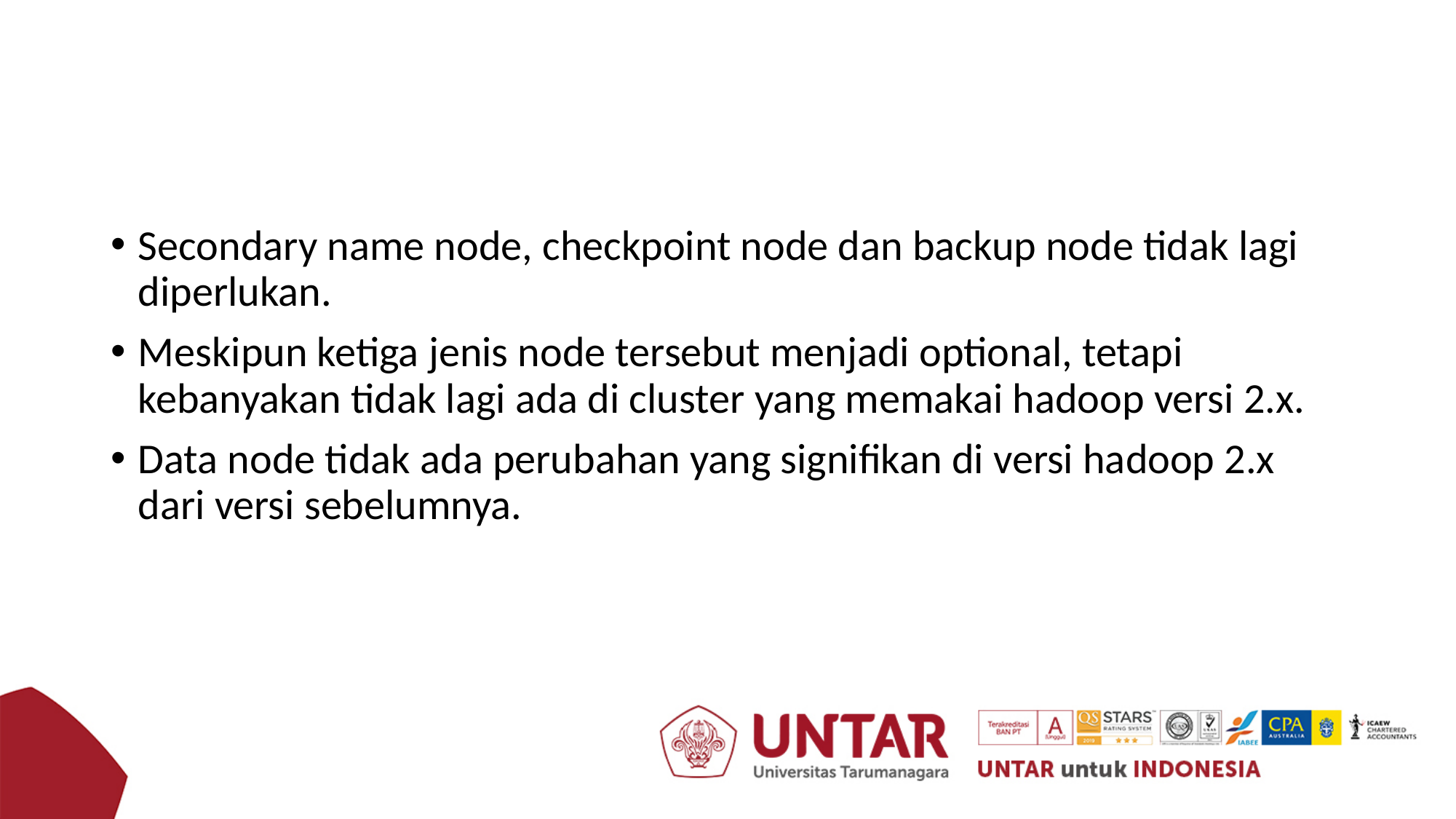

#
Secondary name node, checkpoint node dan backup node tidak lagi diperlukan.
Meskipun ketiga jenis node tersebut menjadi optional, tetapi kebanyakan tidak lagi ada di cluster yang memakai hadoop versi 2.x.
Data node tidak ada perubahan yang signifikan di versi hadoop 2.x dari versi sebelumnya.